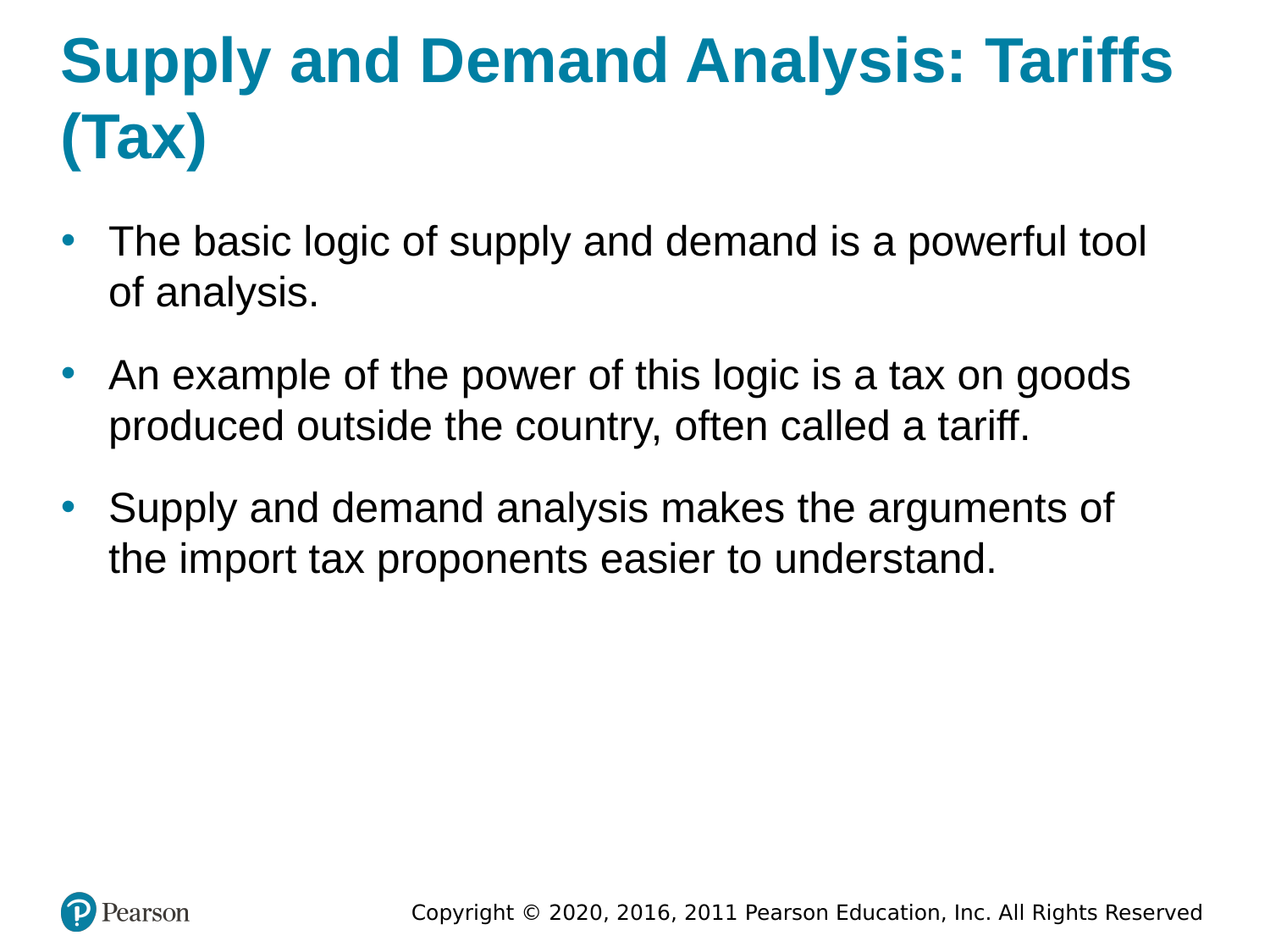

# Supply and Demand Analysis: Tariffs (Tax)
The basic logic of supply and demand is a powerful tool of analysis.
An example of the power of this logic is a tax on goods produced outside the country, often called a tariff.
Supply and demand analysis makes the arguments of the import tax proponents easier to understand.